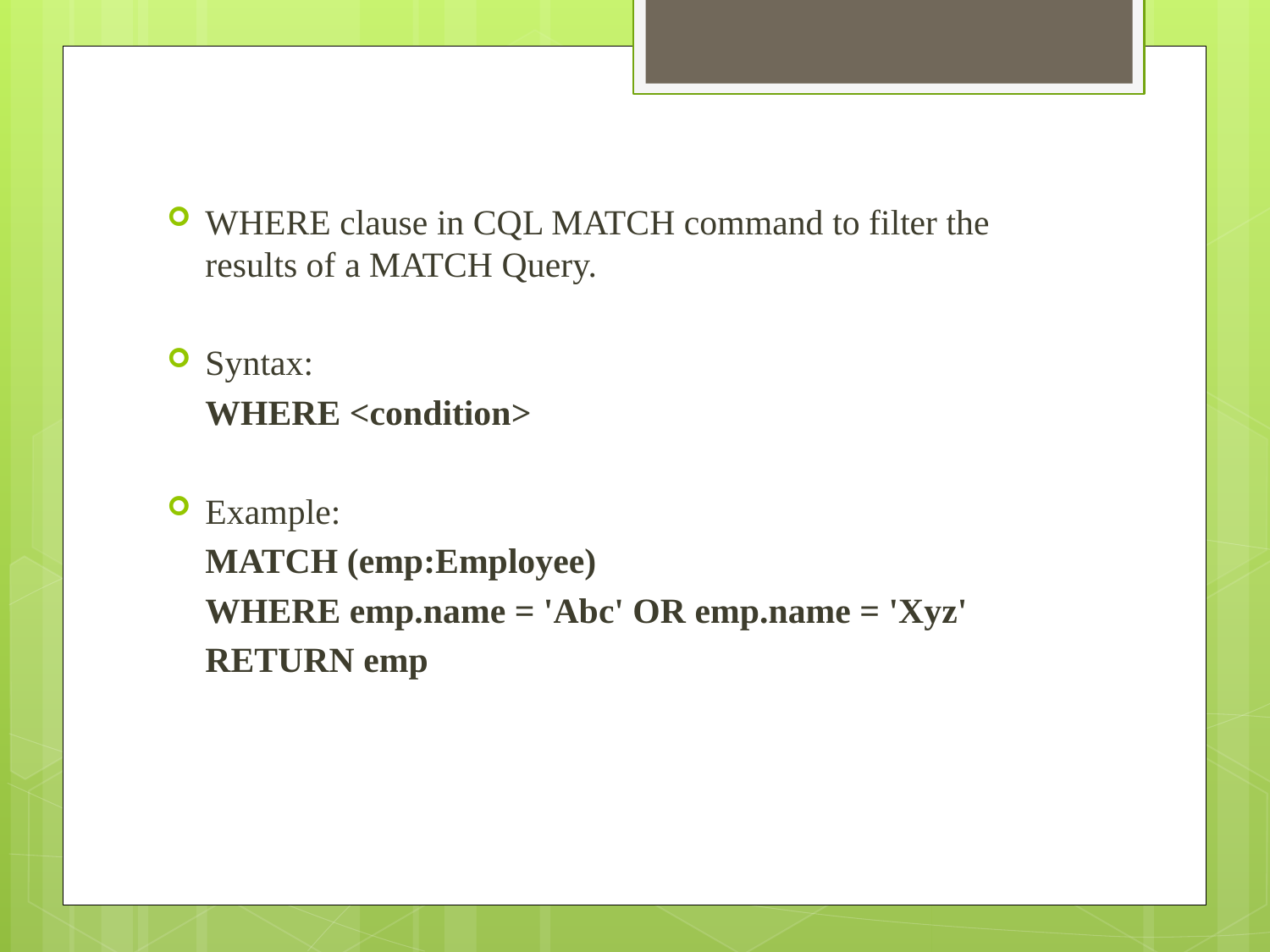

WHERE clause in CQL MATCH command to filter the results of a MATCH Query.

Syntax:
	WHERE <condition>

Example:
	MATCH (emp:Employee)
	WHERE emp.name = 'Abc' OR emp.name = 'Xyz'
	RETURN emp